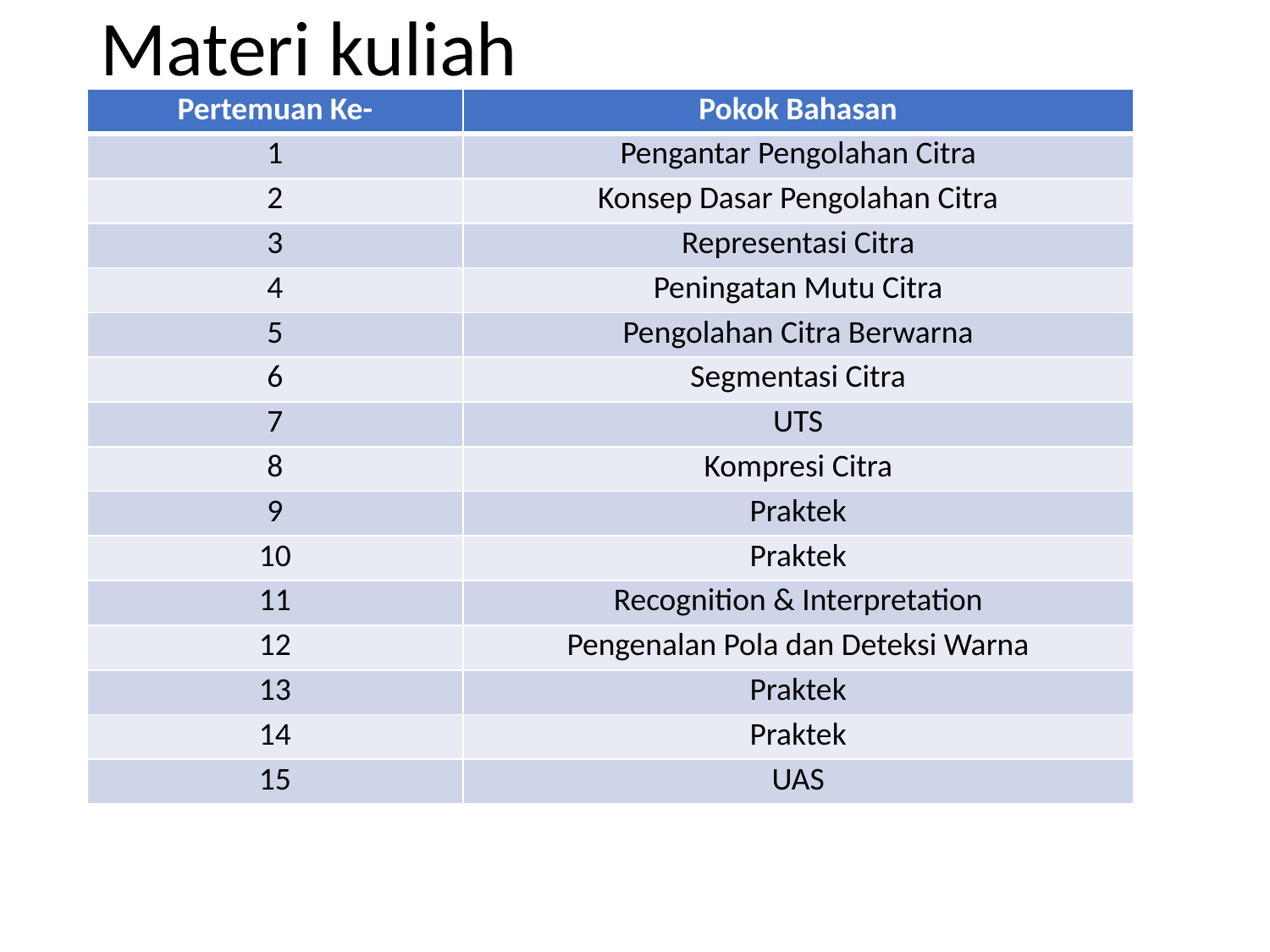

# Materi kuliah
| Pertemuan Ke- | Pokok Bahasan |
| --- | --- |
| 1 | Pengantar Pengolahan Citra |
| 2 | Konsep Dasar Pengolahan Citra |
| 3 | Representasi Citra |
| 4 | Peningatan Mutu Citra |
| 5 | Pengolahan Citra Berwarna |
| 6 | Segmentasi Citra |
| 7 | UTS |
| 8 | Kompresi Citra |
| 9 | Praktek |
| 10 | Praktek |
| 11 | Recognition & Interpretation |
| 12 | Pengenalan Pola dan Deteksi Warna |
| 13 | Praktek |
| 14 | Praktek |
| 15 | UAS |